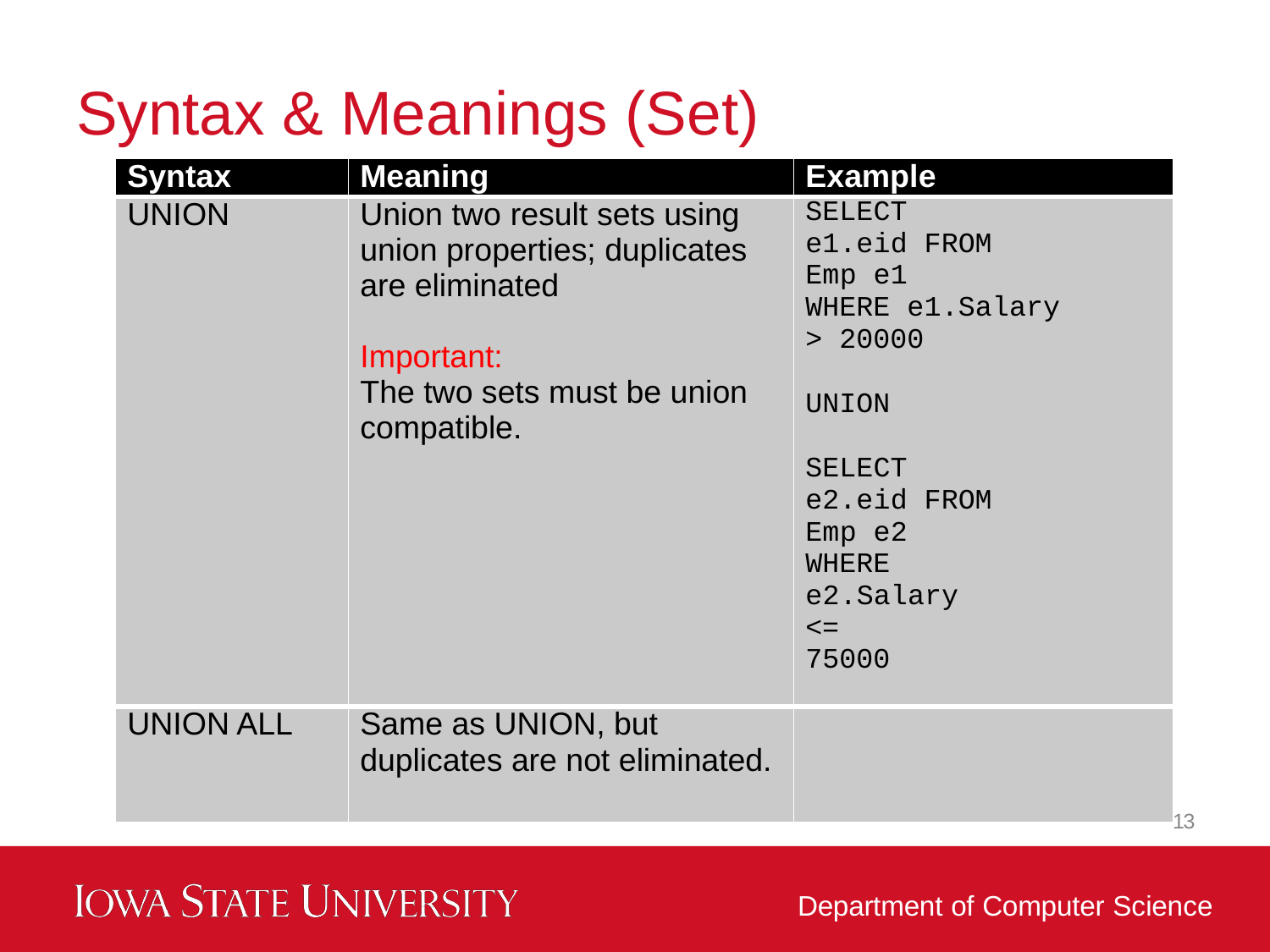

# Syntax & Meanings (Set)
| Syntax | Meaning | Example |
| --- | --- | --- |
| UNION | Union two result sets using union properties; duplicates are eliminated Important: The two sets must be union compatible. | SELECT e1.eid FROM Emp e1 WHERE e1.Salary > 20000 UNION SELECT e2.eid FROM Emp e2 WHERE e2.Salary <= 75000 |
| UNION ALL | Same as UNION, but duplicates are not eliminated. |  |
13
Department of Computer Science